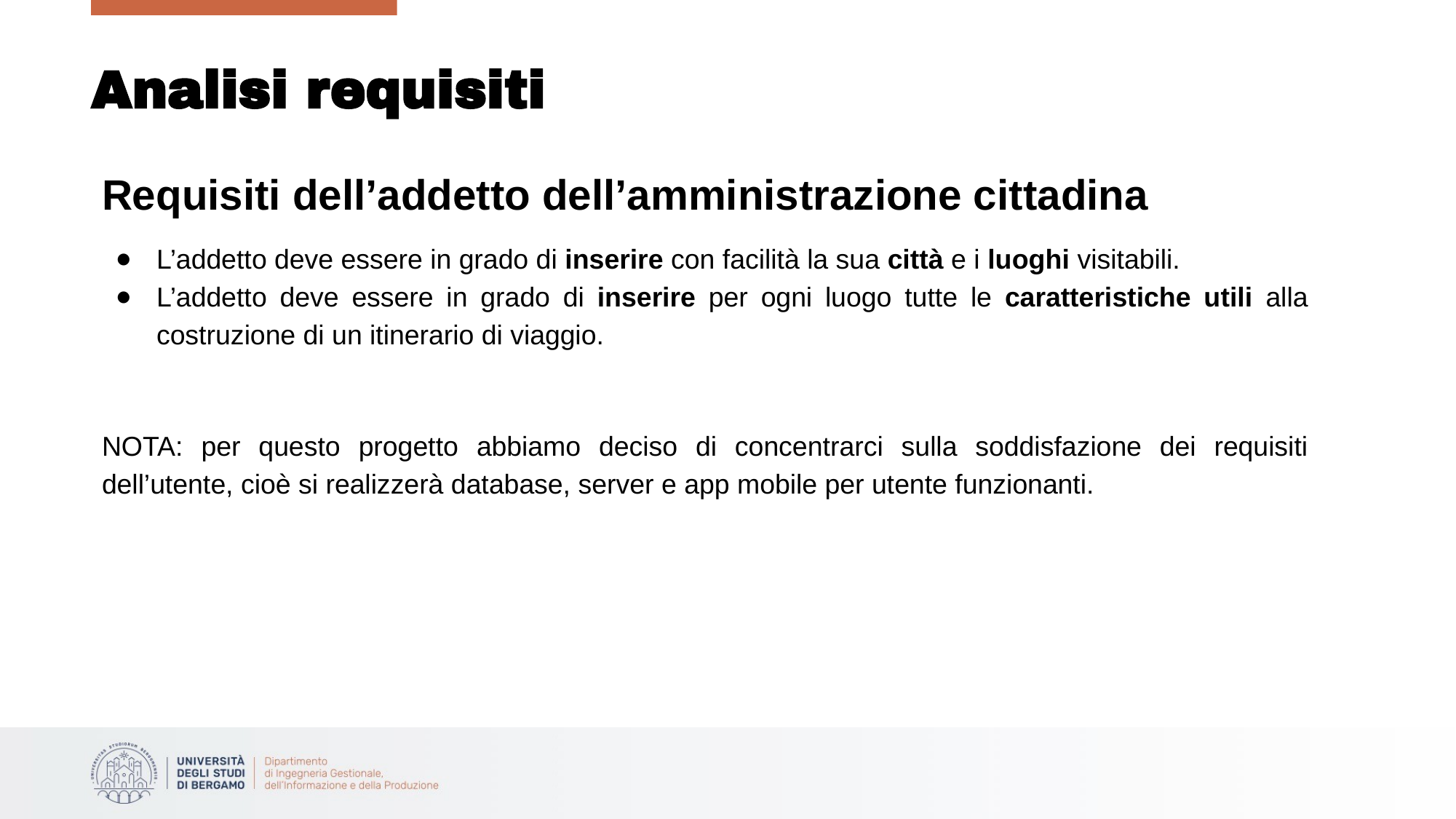

# Analisi requisiti
Requisiti dell’addetto dell’amministrazione cittadina
L’addetto deve essere in grado di inserire con facilità la sua città e i luoghi visitabili.
L’addetto deve essere in grado di inserire per ogni luogo tutte le caratteristiche utili alla costruzione di un itinerario di viaggio.

NOTA: per questo progetto abbiamo deciso di concentrarci sulla soddisfazione dei requisiti dell’utente, cioè si realizzerà database, server e app mobile per utente funzionanti.